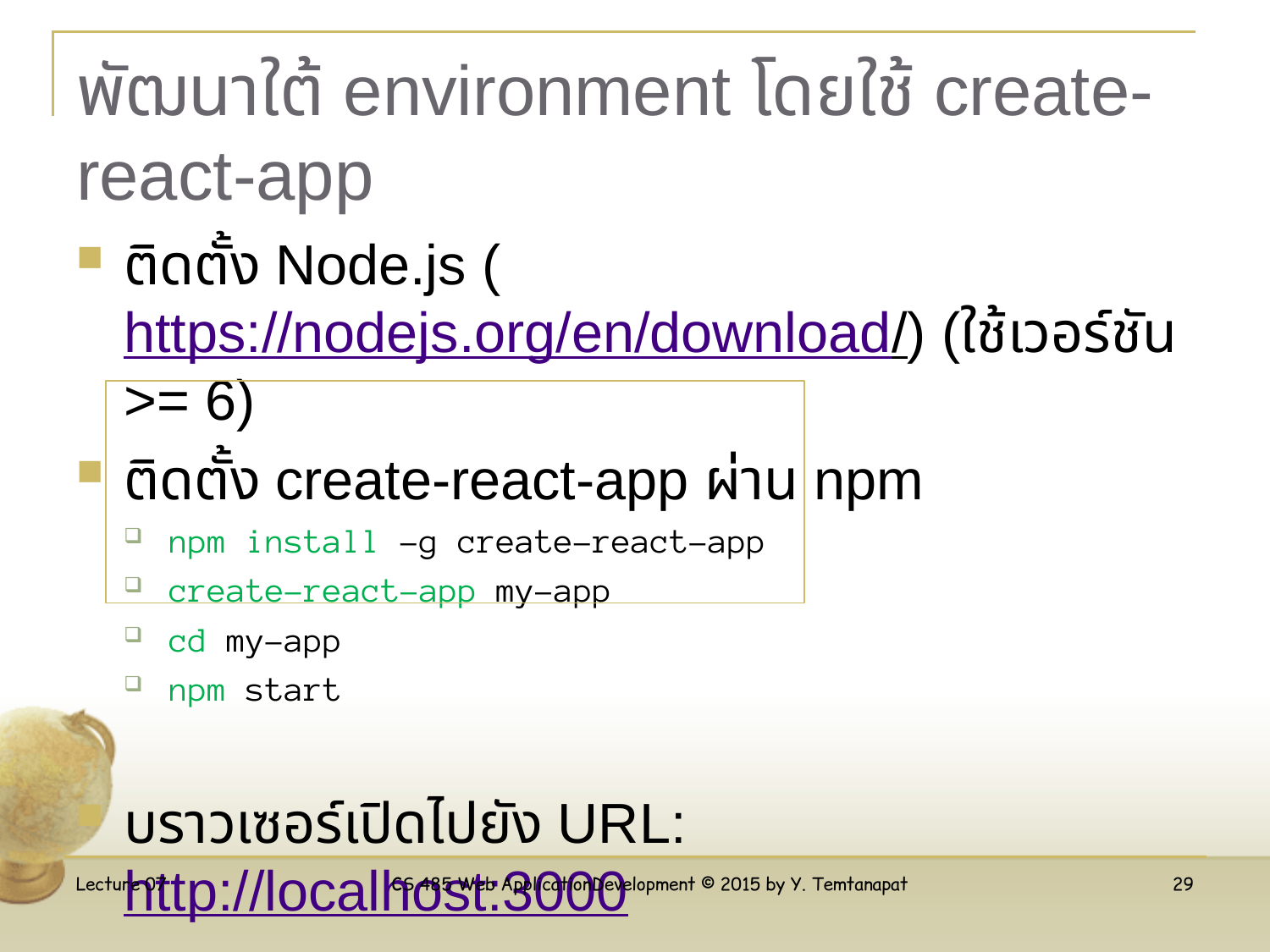

# พัฒนาใต้ environment โดยใช้ create-react-app
ติดตั้ง Node.js (https://nodejs.org/en/download/) (ใช้เวอร์ชัน >= 6)
ติดตั้ง create-react-app ผ่าน npm
npm install -g create-react-app
create-react-app my-app
cd my-app
npm start

บราวเซอร์เปิดไปยัง URL: http://localhost:3000

Lecture 07
CS 485 Web ApplicationDevelopment © 2015 by Y. Temtanapat
29